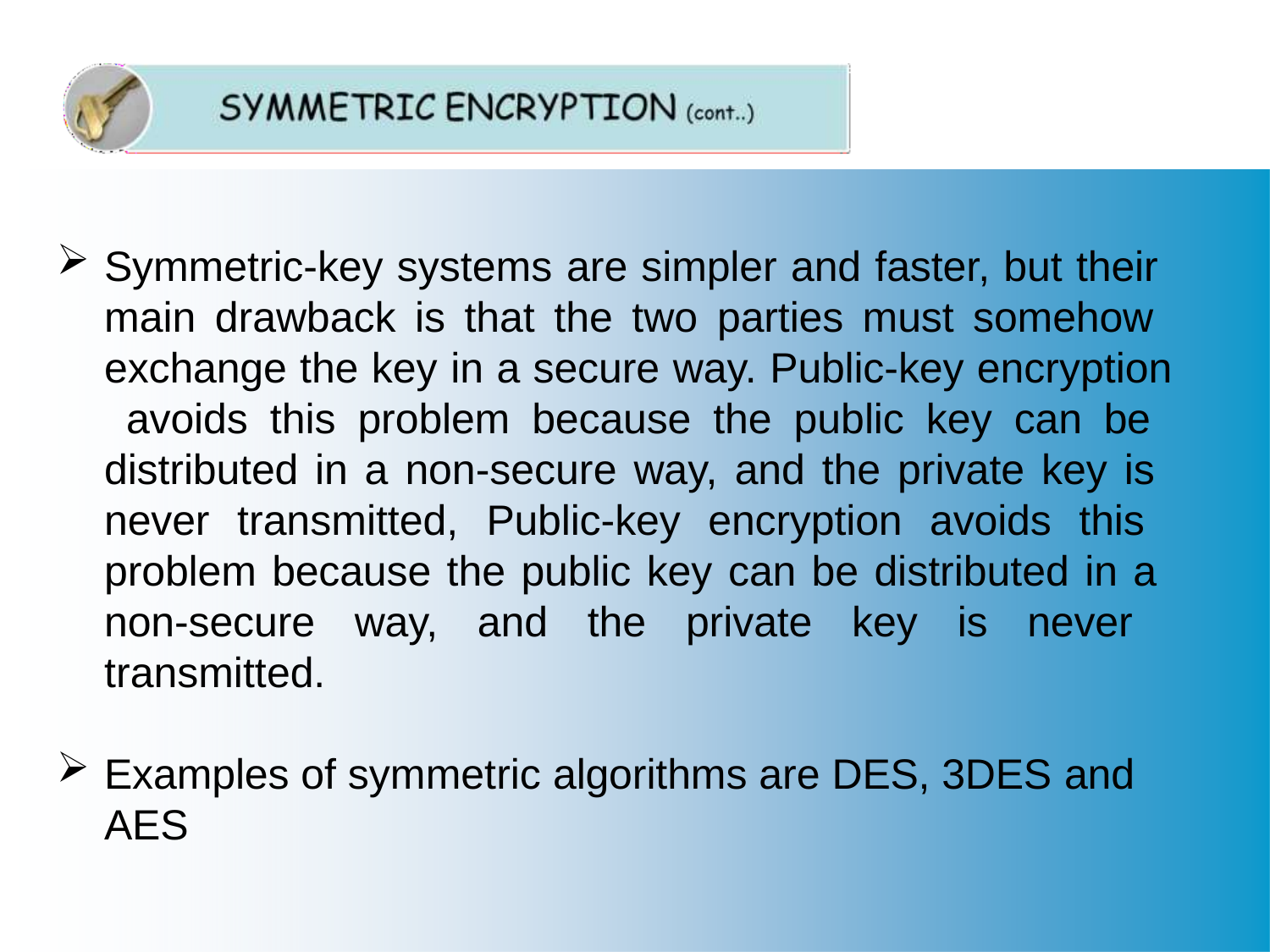

Symmetric-key systems are simpler and faster, but their  main drawback is that the two parties must somehow  exchange the key in a secure way. Public-key encryption  avoids this problem because the public key can be  distributed in a non-secure way, and the private key is  never transmitted, Public-key encryption avoids this  problem because the public key can be distributed in a  non-secure way, and the private key is never  transmitted.

Examples of symmetric algorithms are DES, 3DES and
AES